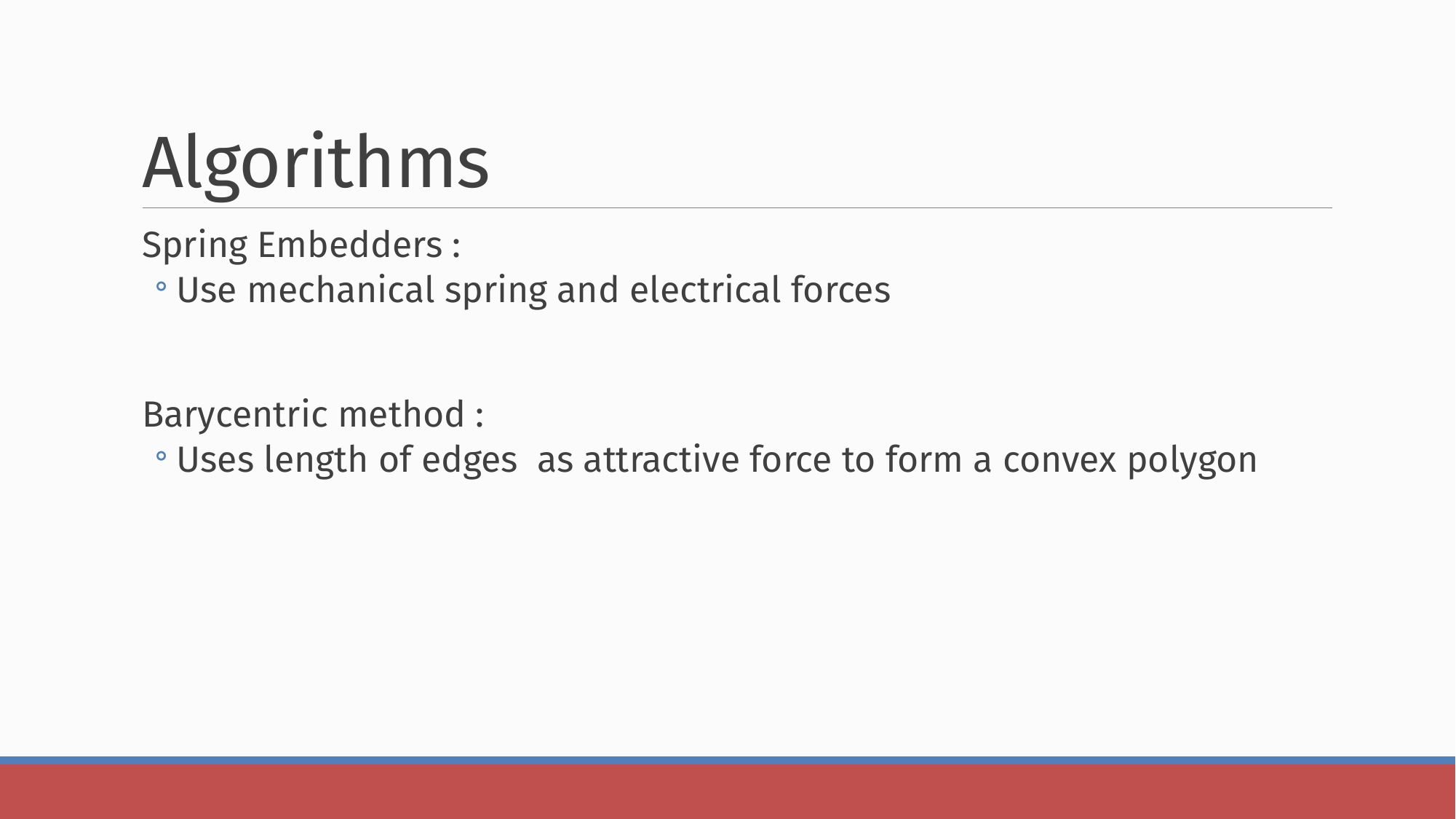

# Algorithms
Spring Embedders :
Use mechanical spring and electrical forces

Barycentric method :
Uses length of edges  as attractive force to form a convex polygon